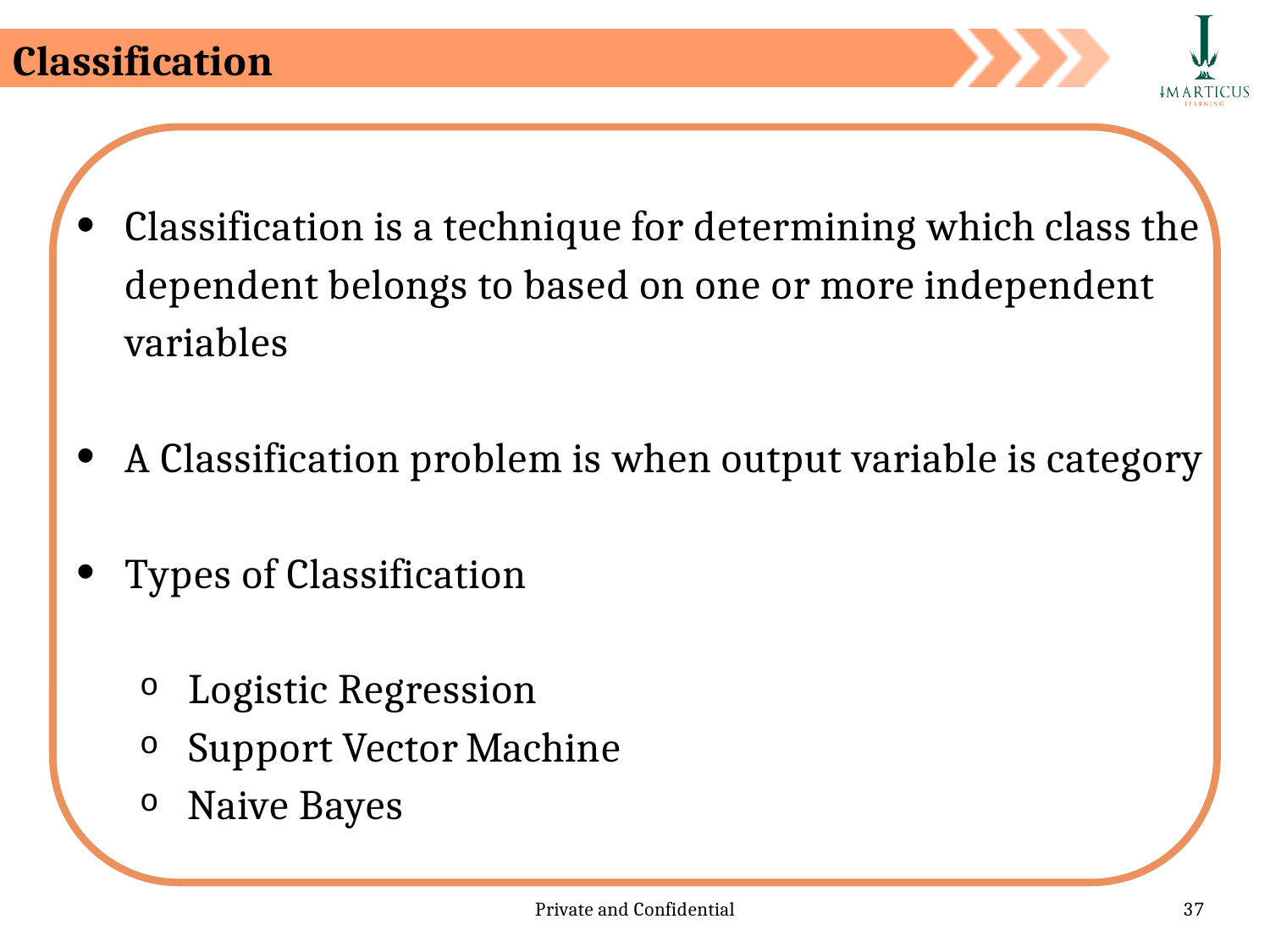

Classification

Classification is a technique for determining which class the dependent belongs to based on one or more independent variables

A Classification problem is when output variable is category

Types of Classification

Logistic Regression
Support Vector Machine
Naive Bayes